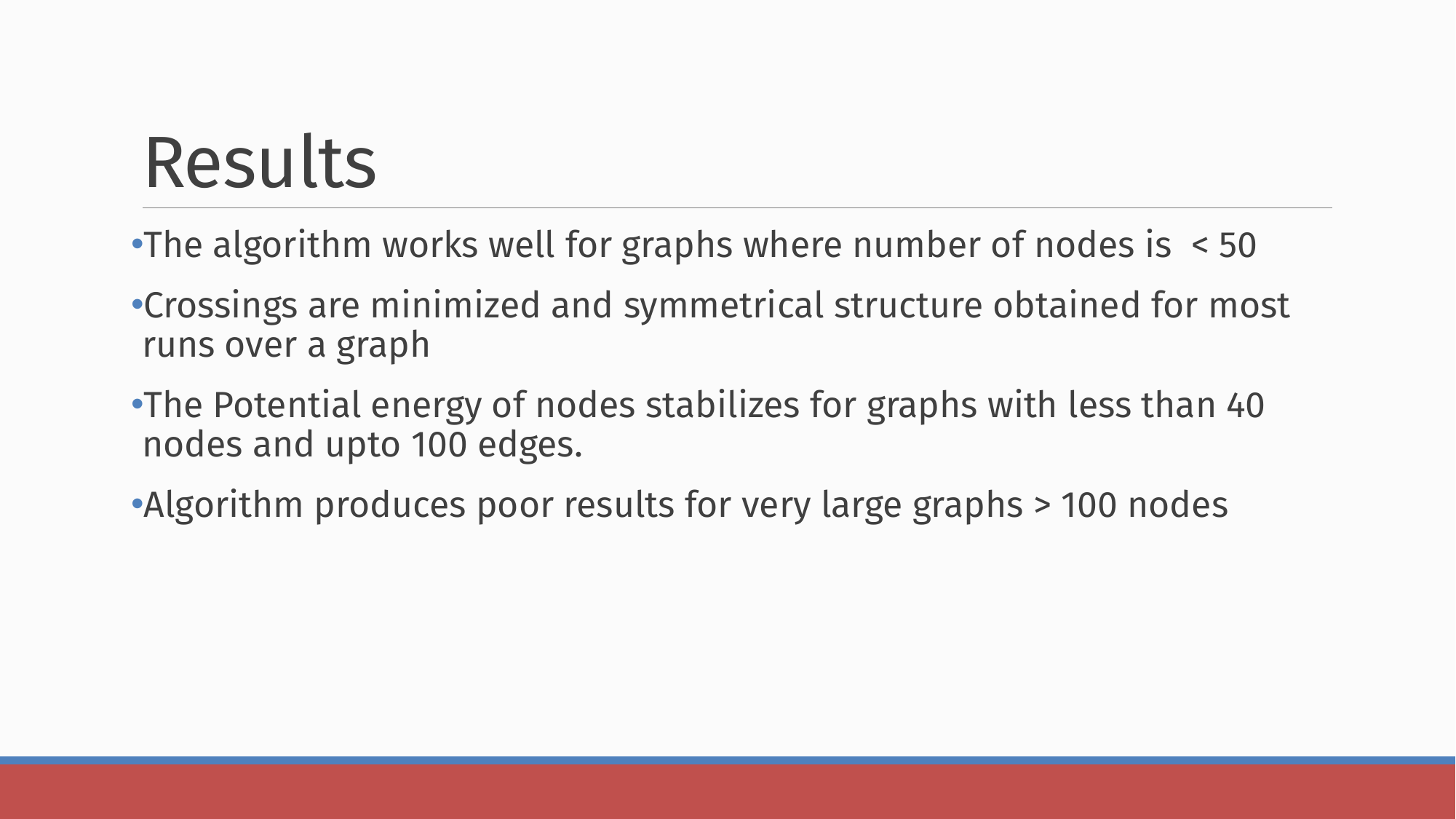

# Results
The algorithm works well for graphs where number of nodes is  < 50
Crossings are minimized and symmetrical structure obtained for most runs over a graph
The Potential energy of nodes stabilizes for graphs with less than 40 nodes and upto 100 edges.
Algorithm produces poor results for very large graphs > 100 nodes